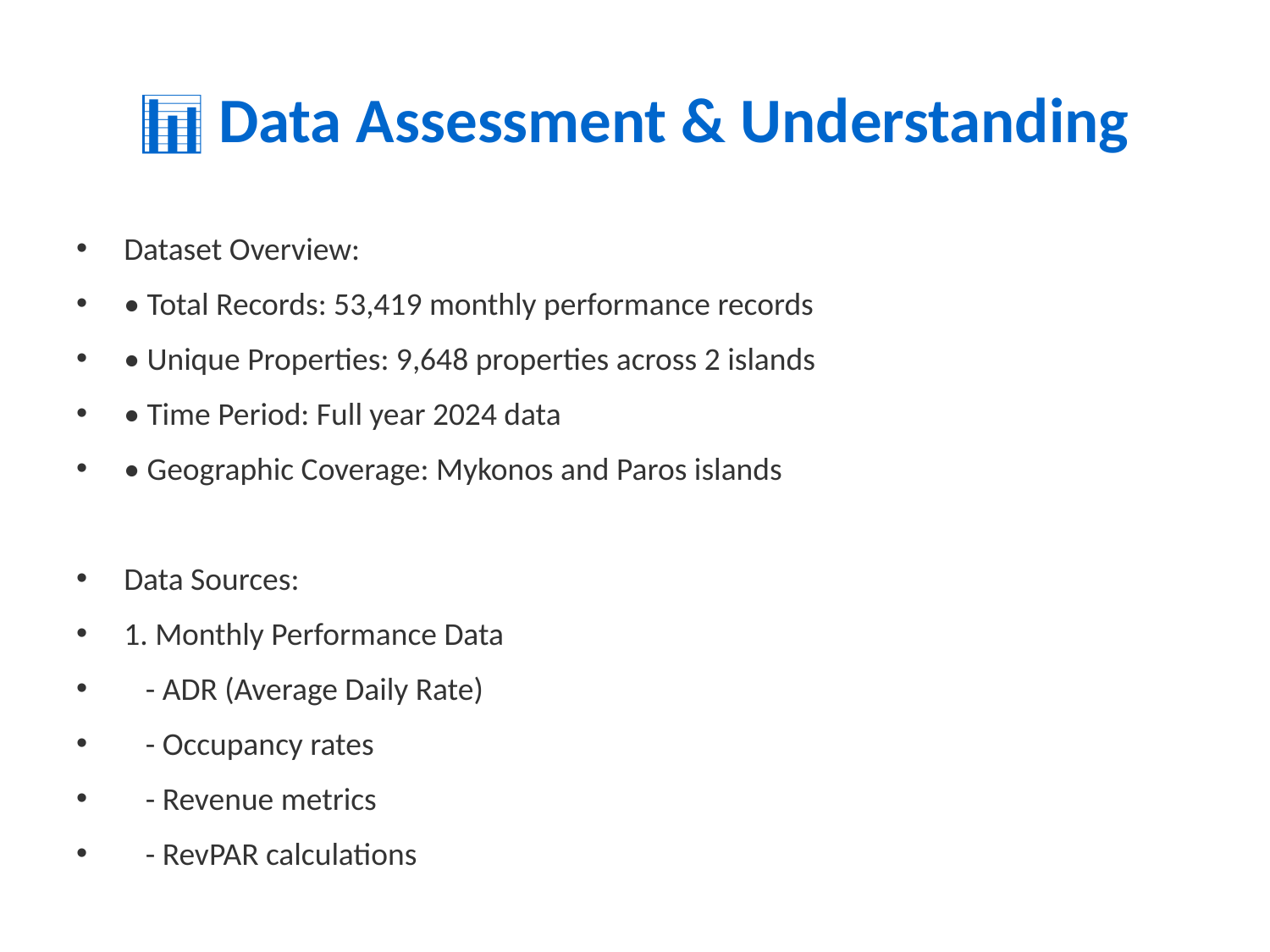

# 📊 Data Assessment & Understanding
Dataset Overview:
• Total Records: 53,419 monthly performance records
• Unique Properties: 9,648 properties across 2 islands
• Time Period: Full year 2024 data
• Geographic Coverage: Mykonos and Paros islands

Data Sources:
1. Monthly Performance Data
   - ADR (Average Daily Rate)
   - Occupancy rates
   - Revenue metrics
   - RevPAR calculations

2. Property Details Data
   - Property characteristics (bedrooms, bathrooms, type)
   - Amenities and features
   - Location coordinates
   - Management information

Data Quality Assessment:
✅ Completeness: 95%+ data completeness across key metrics
✅ Accuracy: Validated calculations and cross-references
✅ Consistency: Standardized formats and naming conventions
✅ Timeliness: Real-time monthly updates